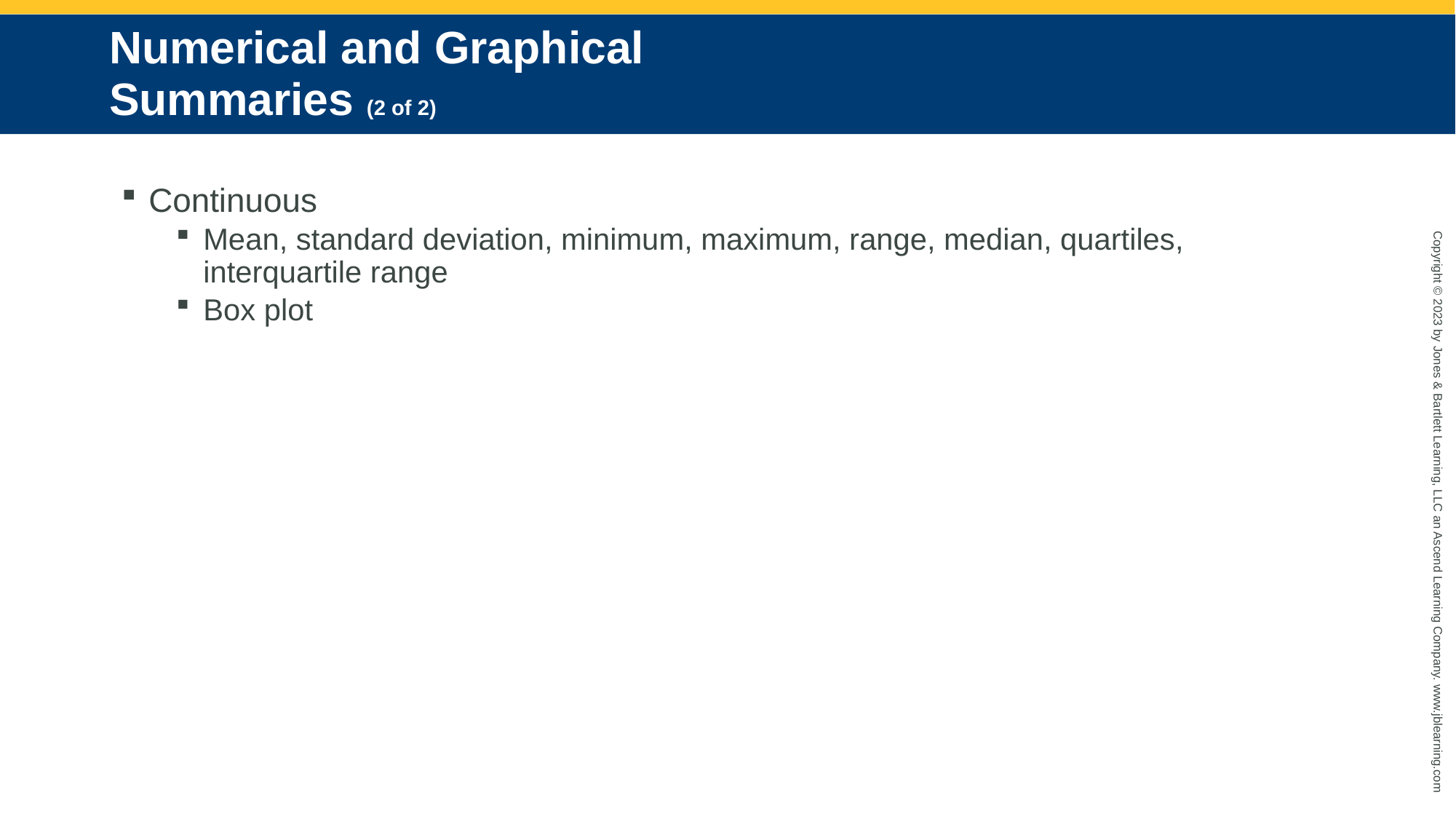

# Numerical and Graphical Summaries (2 of 2)
Continuous
Mean, standard deviation, minimum, maximum, range, median, quartiles, interquartile range
Box plot